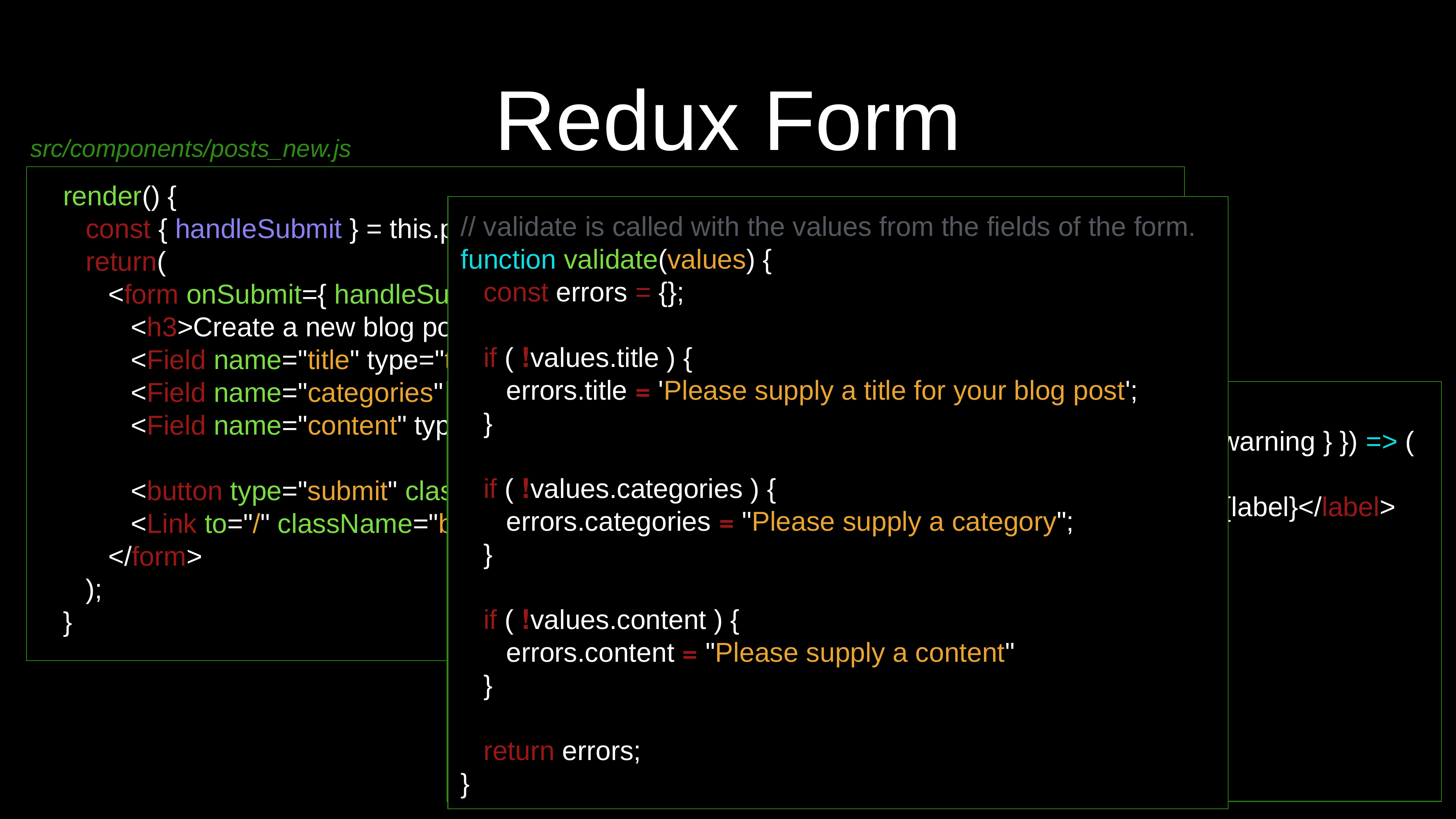

# Redux Form
src/components/posts_new.js

   render() {
      const { handleSubmit } = this.props;
      return(
         <form onSubmit={ handleSubmit(this.onSubmit.bind(this))} >
            <h3>Create a new blog post</h3>
            <Field name="title" type="text" component={renderField} label="Title"/>
            <Field name="categories" type="text" component={renderField} label="Categories"/>
            <Field name="content" type="text" component={renderField} label=«Content"/>

            <button type="submit" className="btn btn-primary">Save</button>
            <Link to="/" className="btn btn-danger">Cancel</Link>
         </form>
      );
   }

// validate is called with the values from the fields of the form.
function validate(values) {
   const errors = {};

   if ( !values.title ) {
      errors.title = 'Please supply a title for your blog post';
   }

   if ( !values.categories ) {
      errors.categories = "Please supply a category";
   }

   if ( !values.content ) {
      errors.content = "Please supply a content"
   }

   return errors;
}

// Helper function to render one single field.
const renderField = ({ input, label, type, meta: { touched, error, warning } }) => (
  <div className="form-group">
    <label className="control-label col-sm-2" htmlFor={name}>{label}</label>
    <div className="col-sm-10">
      <input {...input} placeholder={label} id={name} type={type}/>
      <div className="text-danger">
         { touched ? error : "" }
      </div>
    </div>
  </div>
)